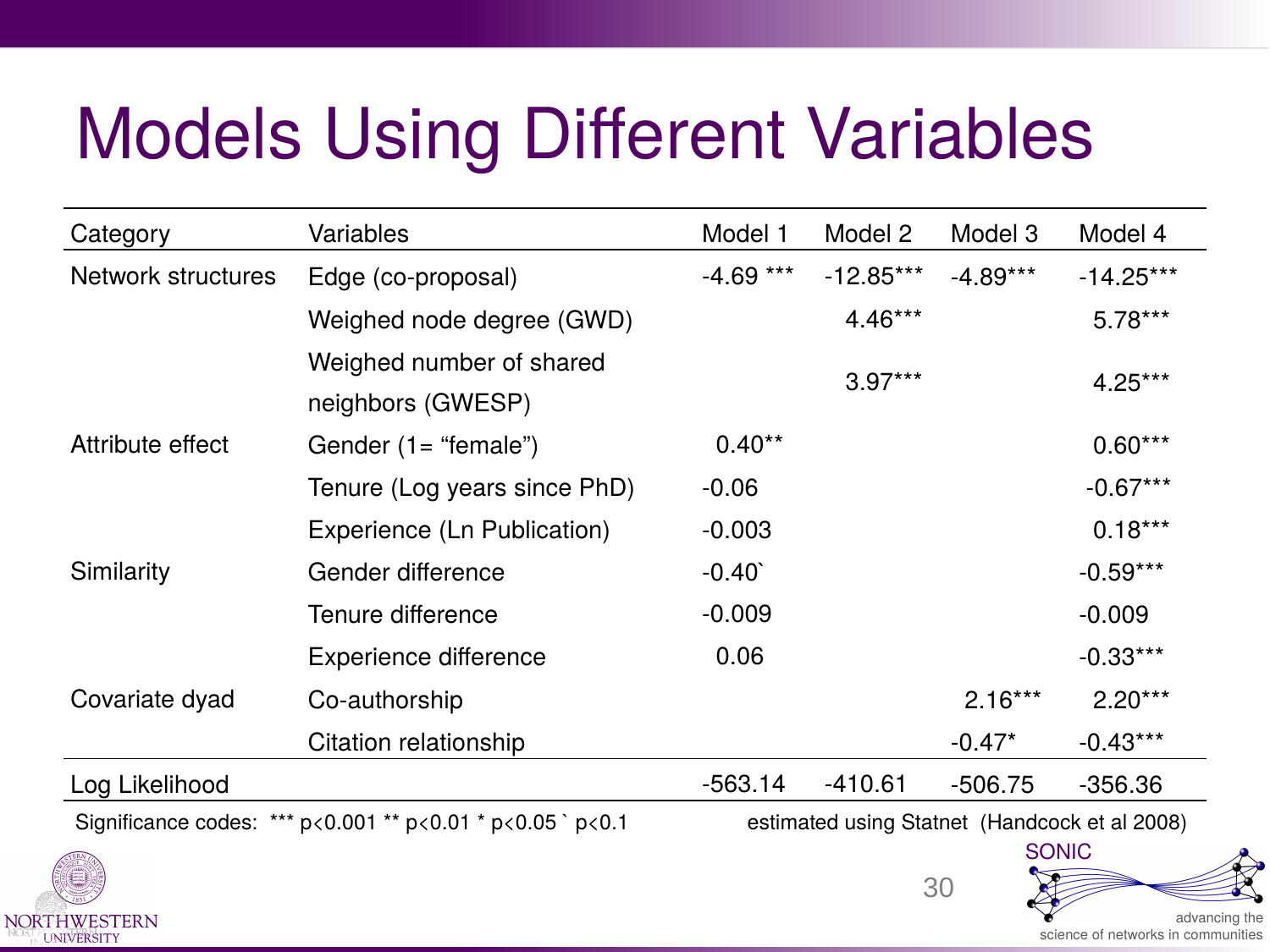

Models Using Different Variables
| Category | Variables | Model 1 | Model 2 | Model 3 | Model 4 |
| --- | --- | --- | --- | --- | --- |
| Network structures | Edge (co-proposal) | -4.69 \*\*\* | -12.85\*\*\* | -4.89\*\*\* | -14.25\*\*\* |
|  | Weighed node degree (GWD) |  | 4.46\*\*\* |  | 5.78\*\*\* |
|  | Weighed number of shared neighbors (GWESP) |  | 3.97\*\*\* |  | 4.25\*\*\* |
| Attribute effect | Gender (1= “female”) | 0.40\*\* |  |  | 0.60\*\*\* |
|  | Tenure (Log years since PhD) | -0.06 |  |  | -0.67\*\*\* |
|  | Experience (Ln Publication) | -0.003 |  |  | 0.18\*\*\* |
| Similarity | Gender difference | -0.40` |  |  | -0.59\*\*\* |
|  | Tenure difference | -0.009 |  |  | -0.009 |
|  | Experience difference | 0.06 |  |  | -0.33\*\*\* |
| Covariate dyad | Co-authorship |  |  | 2.16\*\*\* | 2.20\*\*\* |
|  | Citation relationship |  |  | -0.47\* | -0.43\*\*\* |
| Log Likelihood |  | -563.14 | -410.61 | -506.75 | -356.36 |
| Significance codes: \*\*\* p<0.001 \*\* p<0.01 \* p<0.05 ` p<0.1 estimated using Statnet (Handcock et al 2008) |  |  |  |  |  |